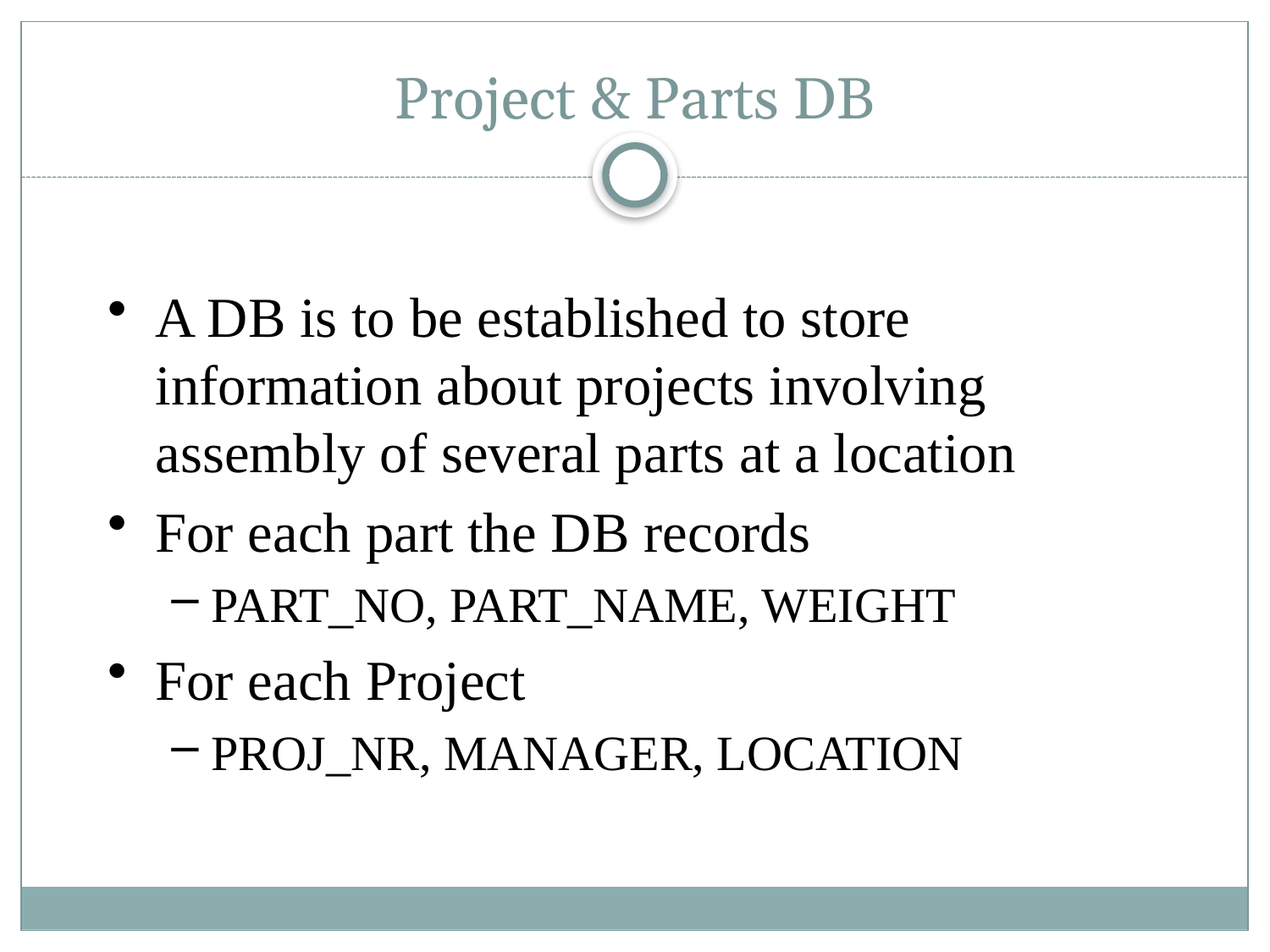

# Project & Parts DB
A DB is to be established to store information about projects involving assembly of several parts at a location
For each part the DB records
PART_NO, PART_NAME, WEIGHT
For each Project
PROJ_NR, MANAGER, LOCATION